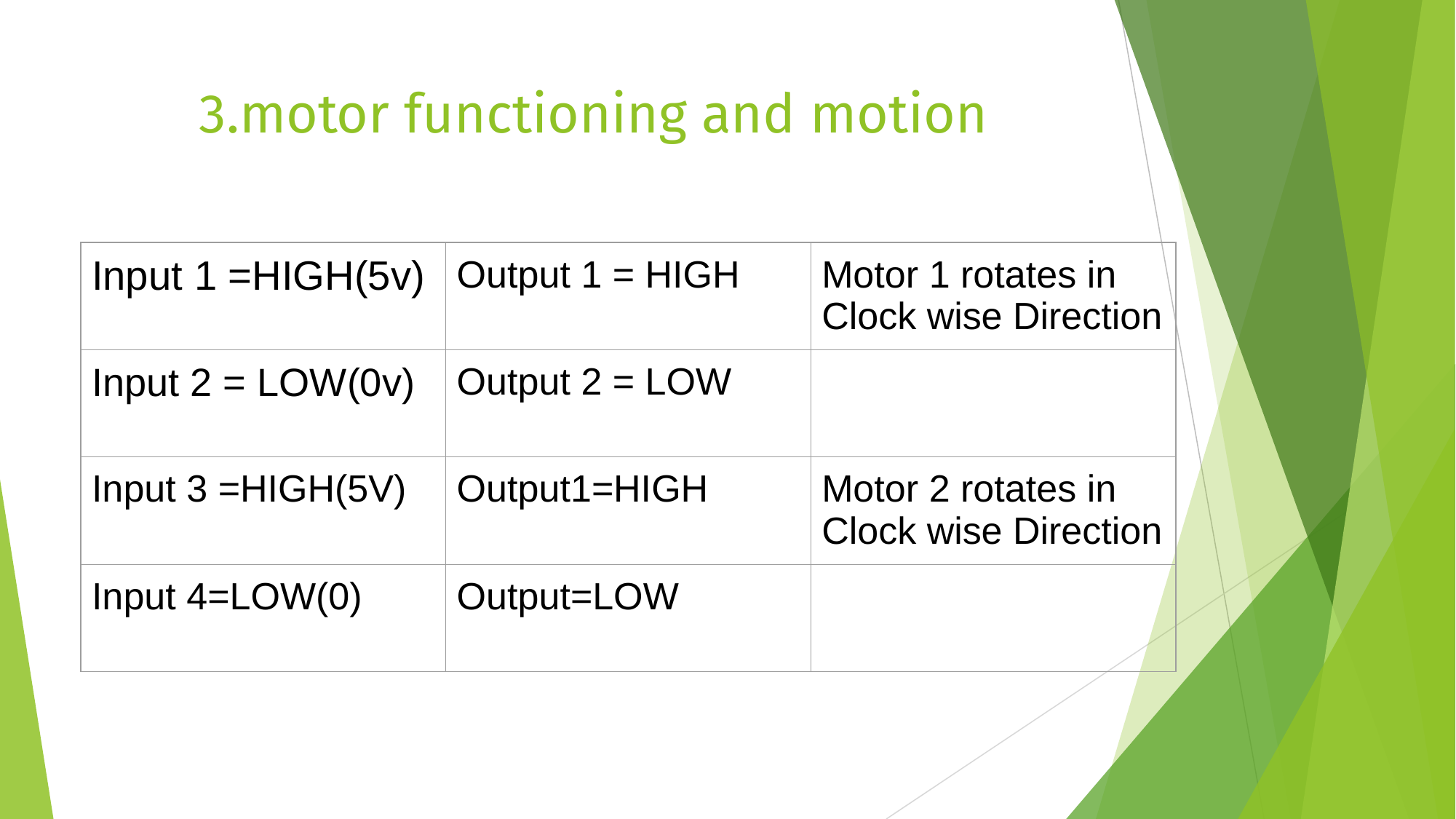

# 3.motor functioning and motion
| Input 1 =HIGH(5v) | Output 1 = HIGH | Motor 1 rotates in Clock wise Direction |
| --- | --- | --- |
| Input 2 = LOW(0v) | Output 2 = LOW |  |
| Input 3 =HIGH(5V) | Output1=HIGH | Motor 2 rotates in Clock wise Direction |
| Input 4=LOW(0) | Output=LOW |  |